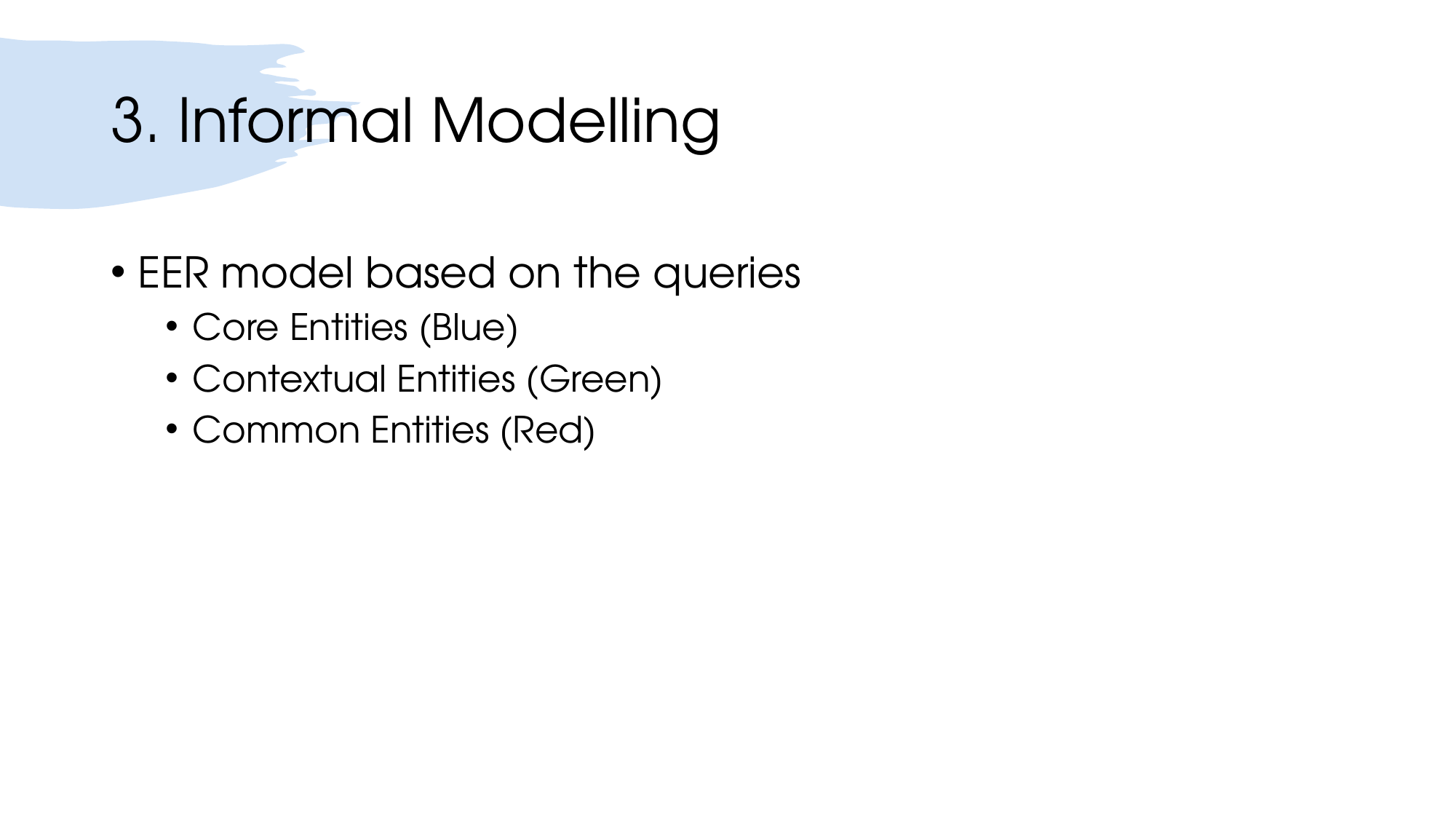

# 3. Informal Modelling
EER model based on the queries
Core Entities (Blue)
Contextual Entities (Green)
Common Entities (Red)